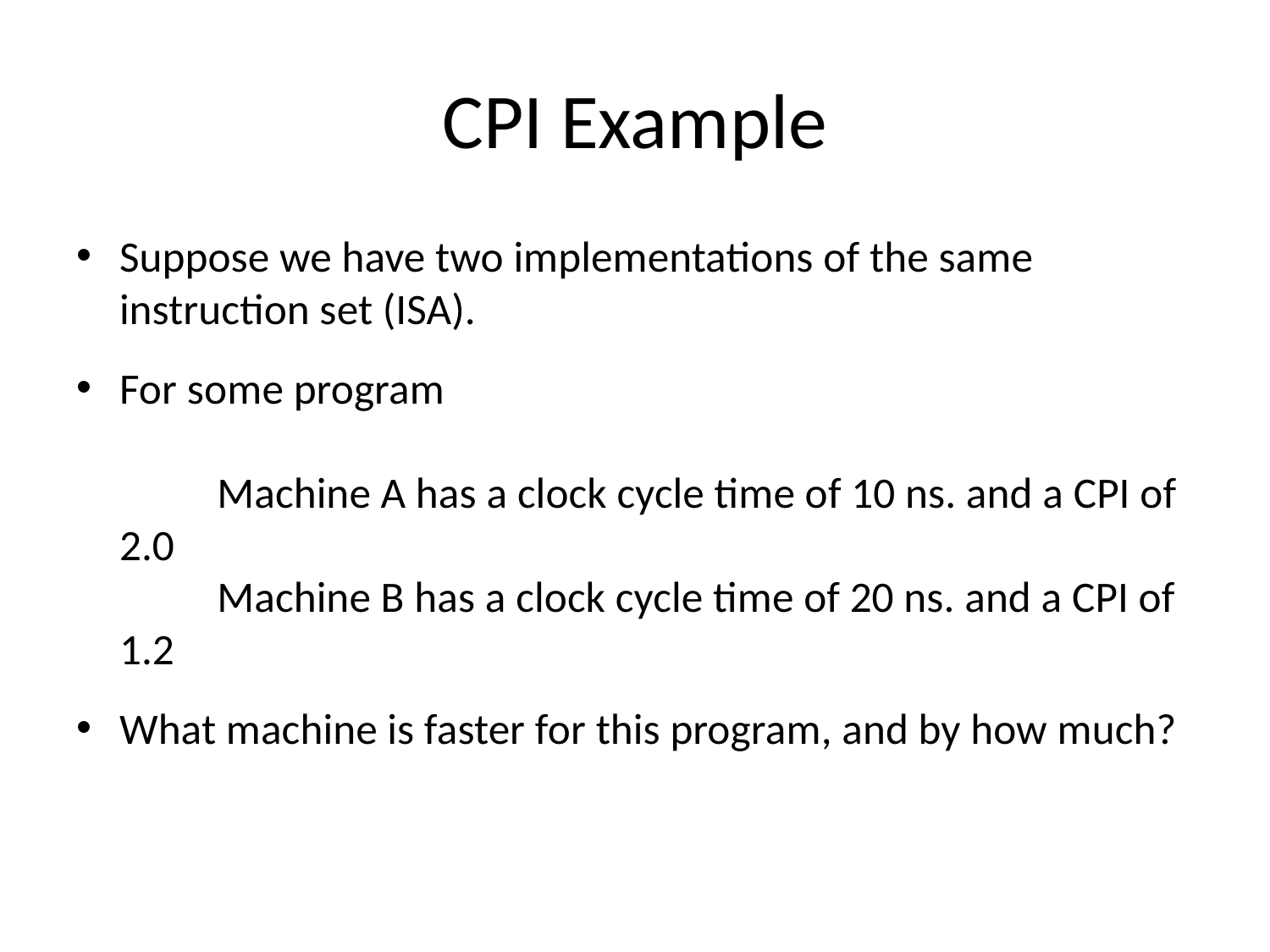

# CPI Example
Suppose we have two implementations of the same instruction set (ISA).

For some program
	Machine A has a clock cycle time of 10 ns. and a CPI of 2.0
	Machine B has a clock cycle time of 20 ns. and a CPI of 1.2

What machine is faster for this program, and by how much?